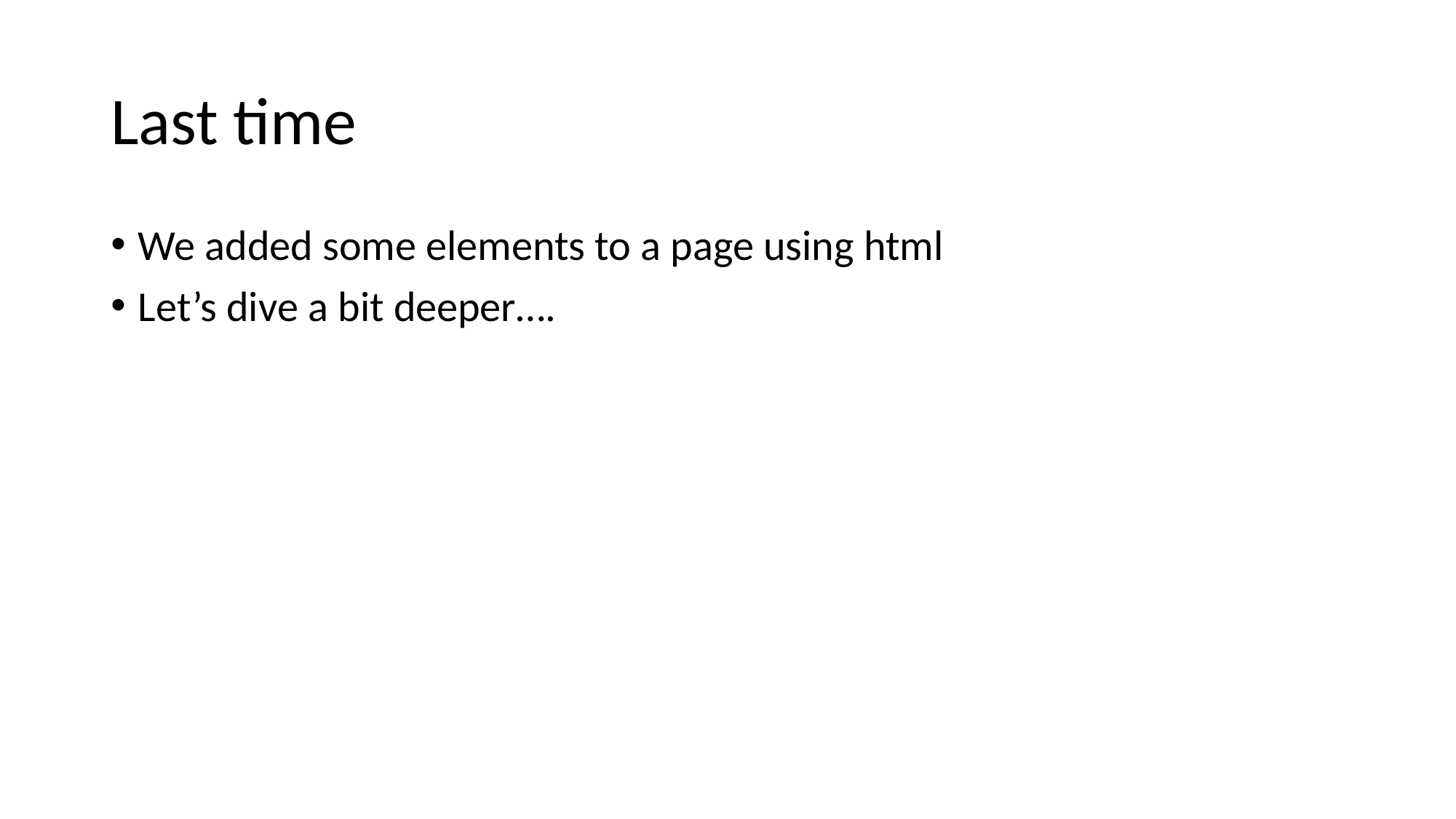

# Last time
We added some elements to a page using html
Let’s dive a bit deeper….